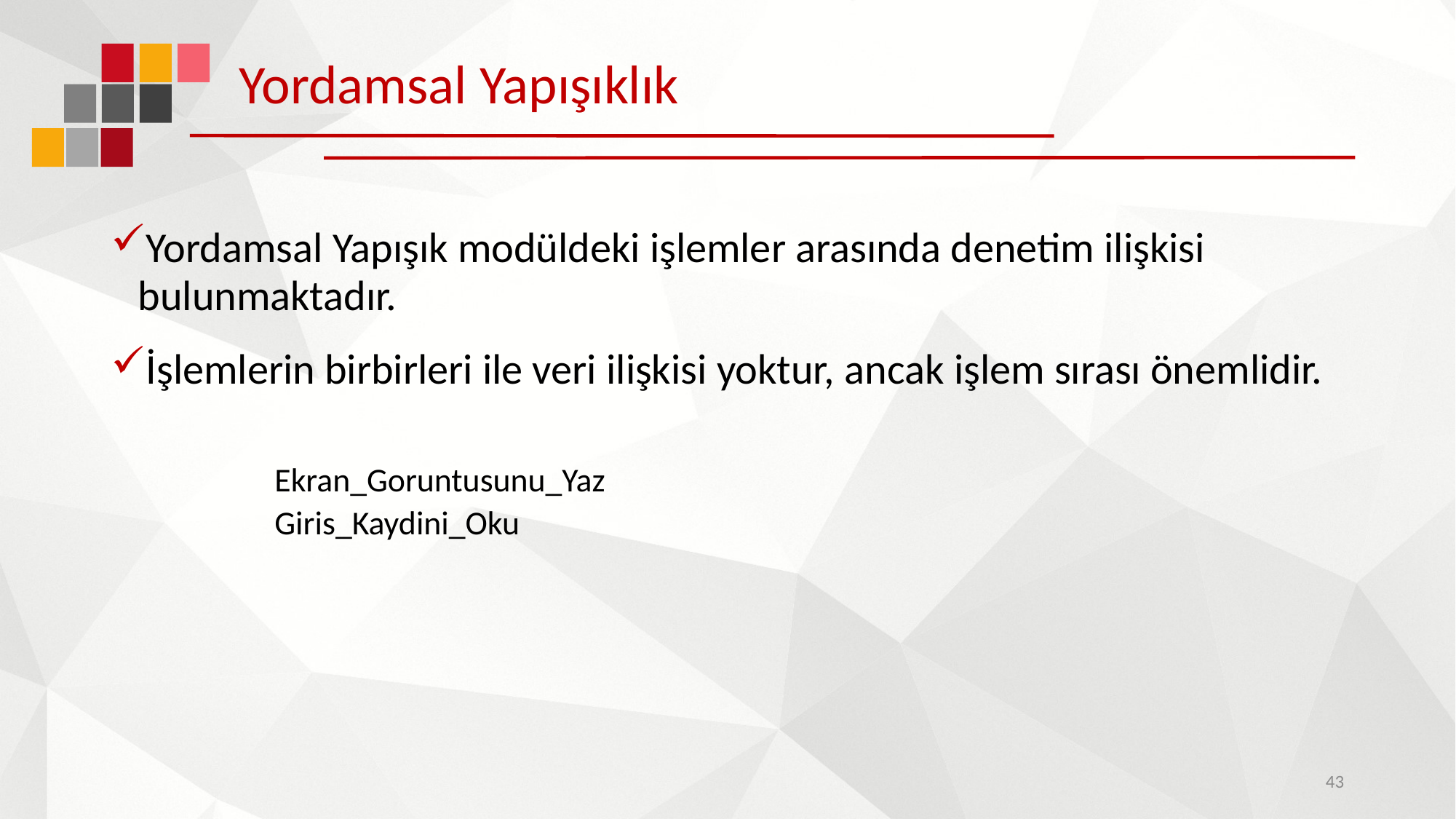

# Yordamsal Yapışıklık
Yordamsal Yapışık modüldeki işlemler arasında denetim ilişkisi bulunmaktadır.
İşlemlerin birbirleri ile veri ilişkisi yoktur, ancak işlem sırası önemlidir.

Ekran_Goruntusunu_Yaz
Giris_Kaydini_Oku
43